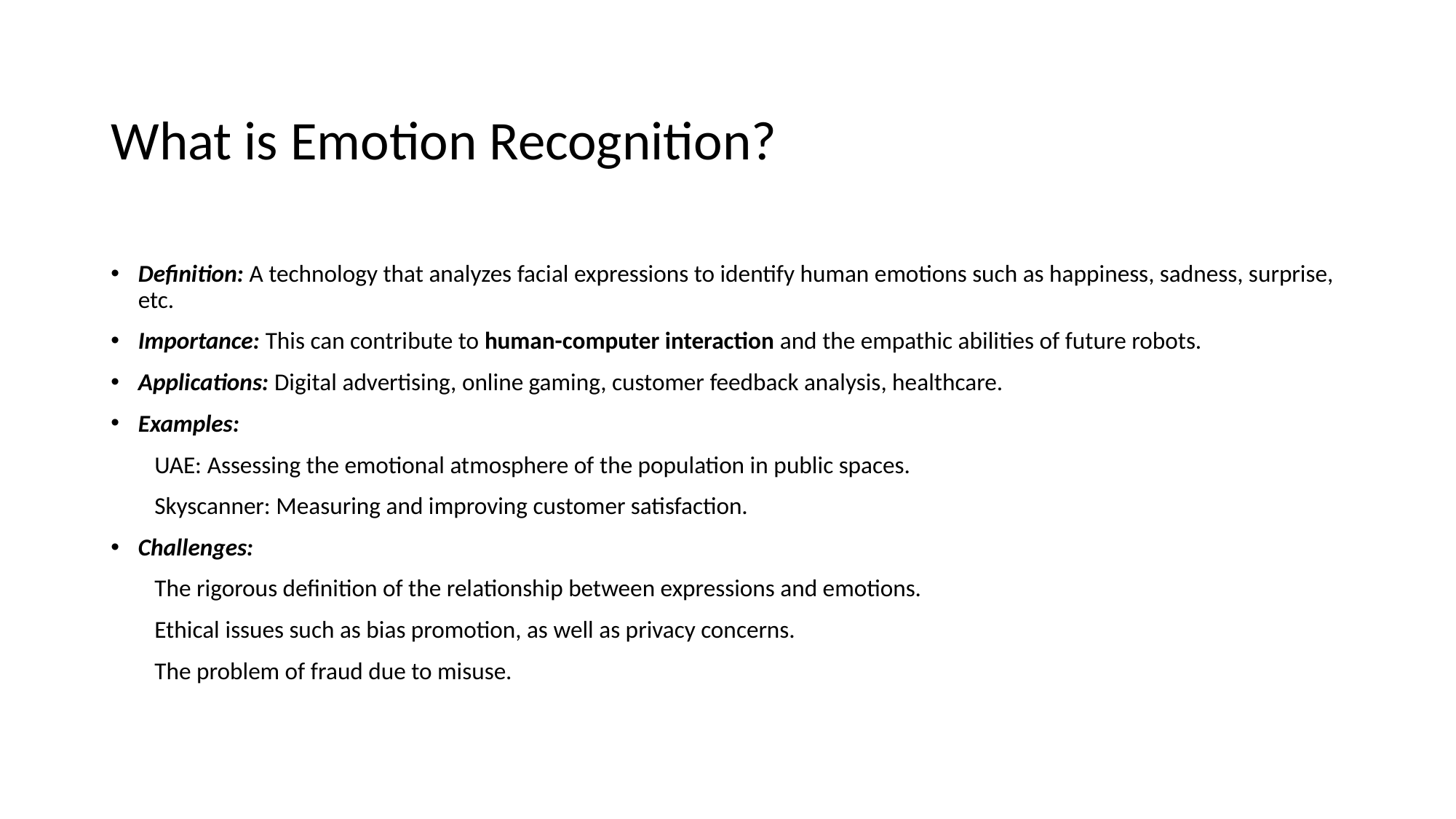

# What is Emotion Recognition?
Definition: A technology that analyzes facial expressions to identify human emotions such as happiness, sadness, surprise, etc.
Importance: This can contribute to human-computer interaction and the empathic abilities of future robots.
Applications: Digital advertising, online gaming, customer feedback analysis, healthcare.
Examples:
        UAE: Assessing the emotional atmosphere of the population in public spaces.
        Skyscanner: Measuring and improving customer satisfaction.
Challenges:
        The rigorous definition of the relationship between expressions and emotions.
        Ethical issues such as bias promotion, as well as privacy concerns.
        The problem of fraud due to misuse.